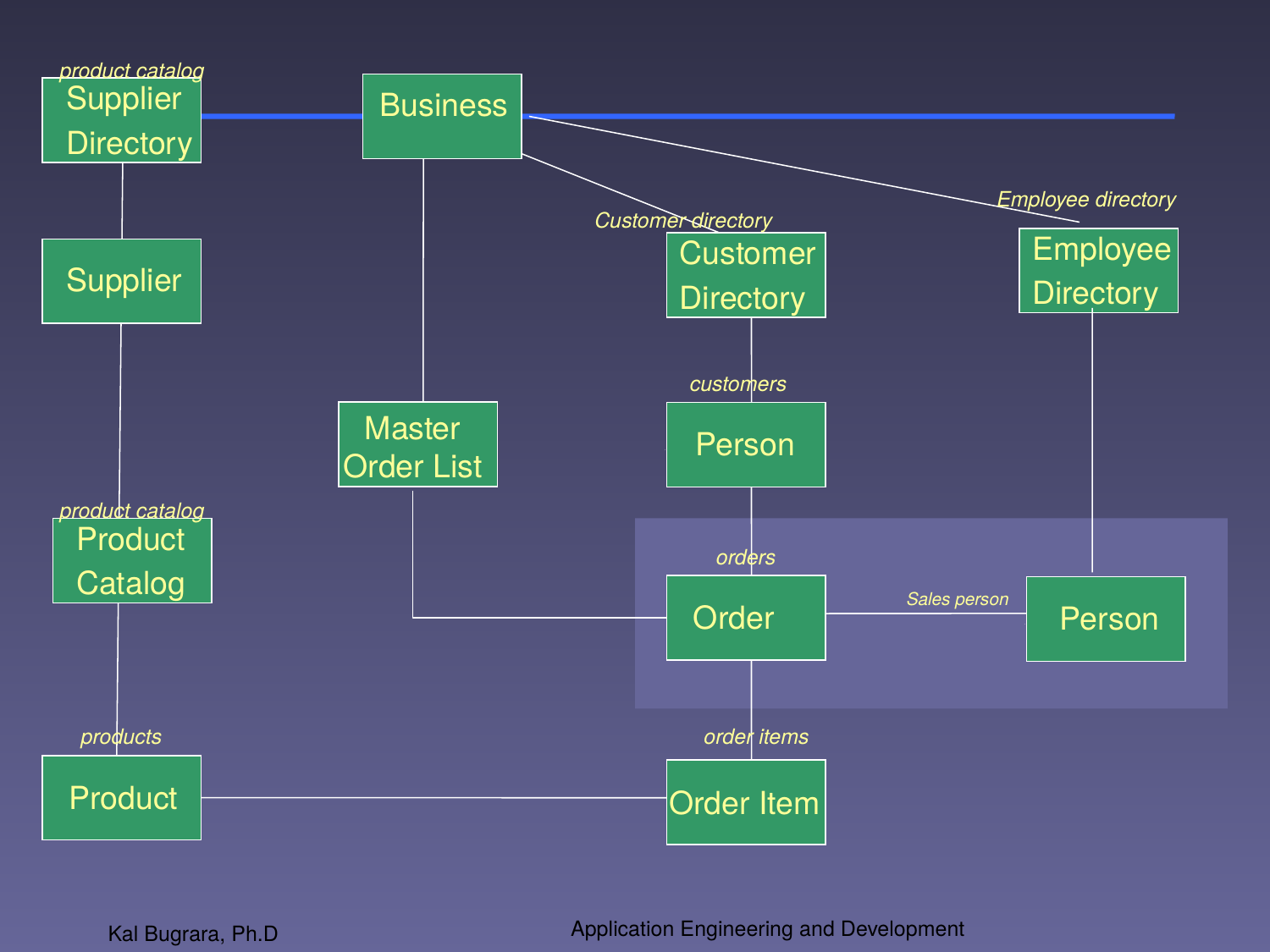

product catalog
Supplier
Directory

Business

Employee directory
Customer directory
Employee
Directory
Customer
Directory

Supplier

customers
Master Order List

Person

product catalog
Product
Catalog

orders

Sales person
Order
Person

products
order items

Product
Order Item

Kal Bugrara, Ph.D
Application Engineering and Development